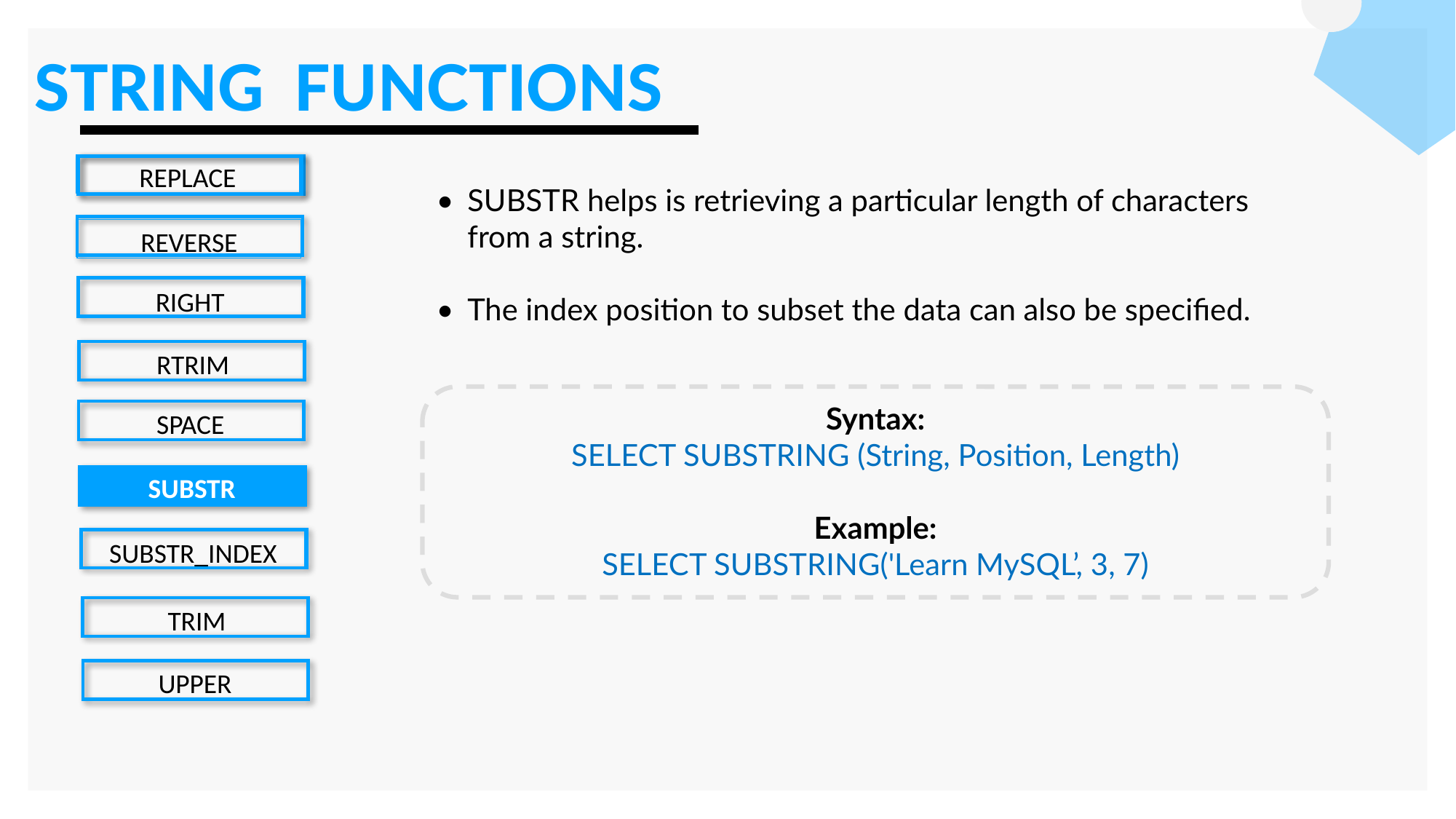

STRING  FUNCTIONS
REPLACE

REVERSE

RIGHT

RTRIM

SPACE
SUBSTR

SUBSTR_INDEX

TRIM

UPPER
SUBSTR helps is retrieving a particular length of characters from a string.

The index position to subset the data can also be specified.

Syntax:
SELECT SUBSTRING (String, Position, Length)

Example:
SELECT SUBSTRING('Learn MySQL’, 3, 7)